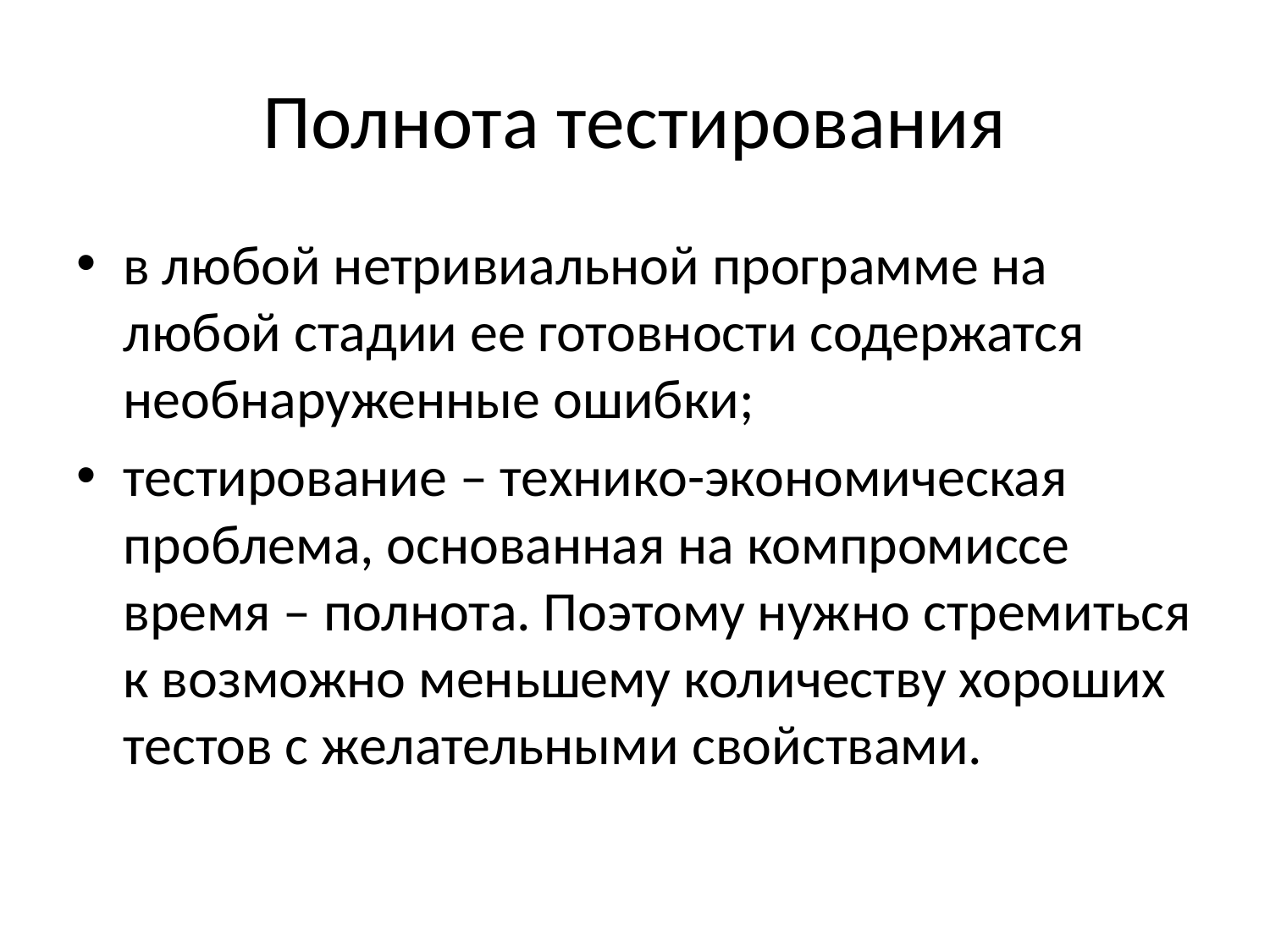

# Полнота тестирования
в любой нетривиальной программе на любой стадии ее готовности содержатся необнаруженные ошибки;
тестирование – технико-экономическая проблема, основанная на компромиссе время – полнота. Поэтому нужно стремиться к возможно меньшему количеству хороших тестов с желательными свойствами.